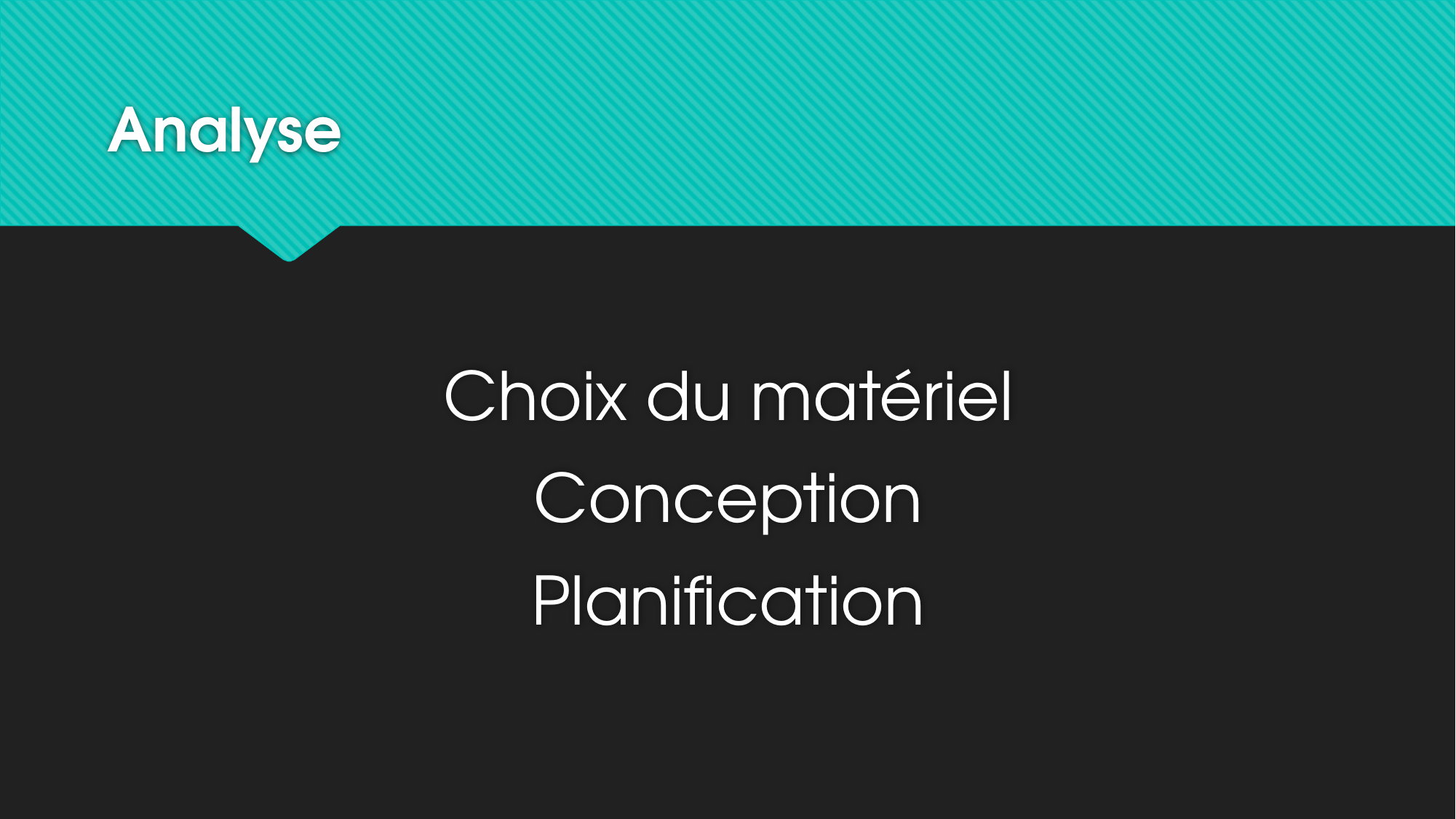

# Analyse

Choix du matériel
Conception
Planification